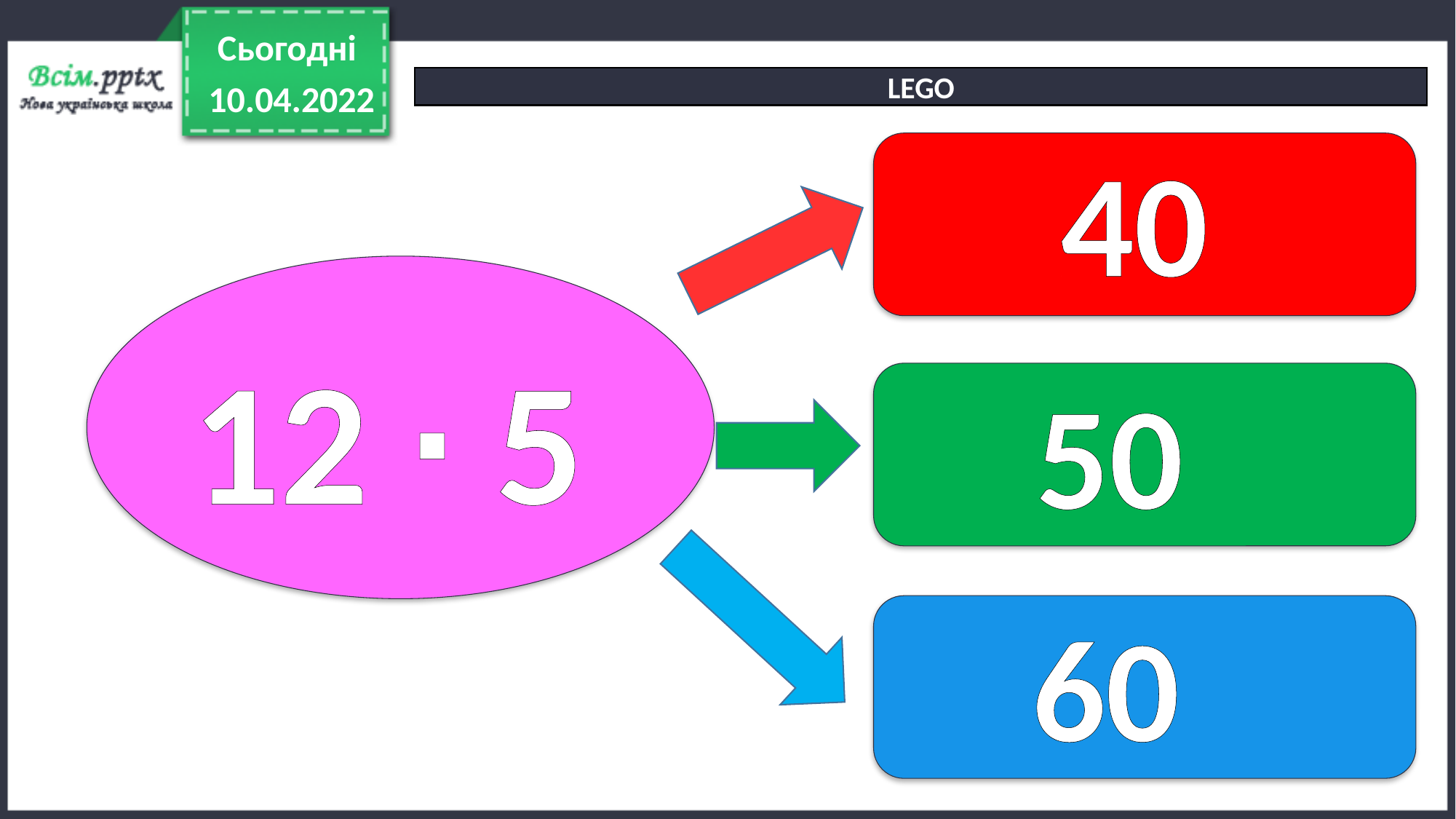

Сьогодні
LEGO
10.04.2022
40

12 ∙ 5
50

60